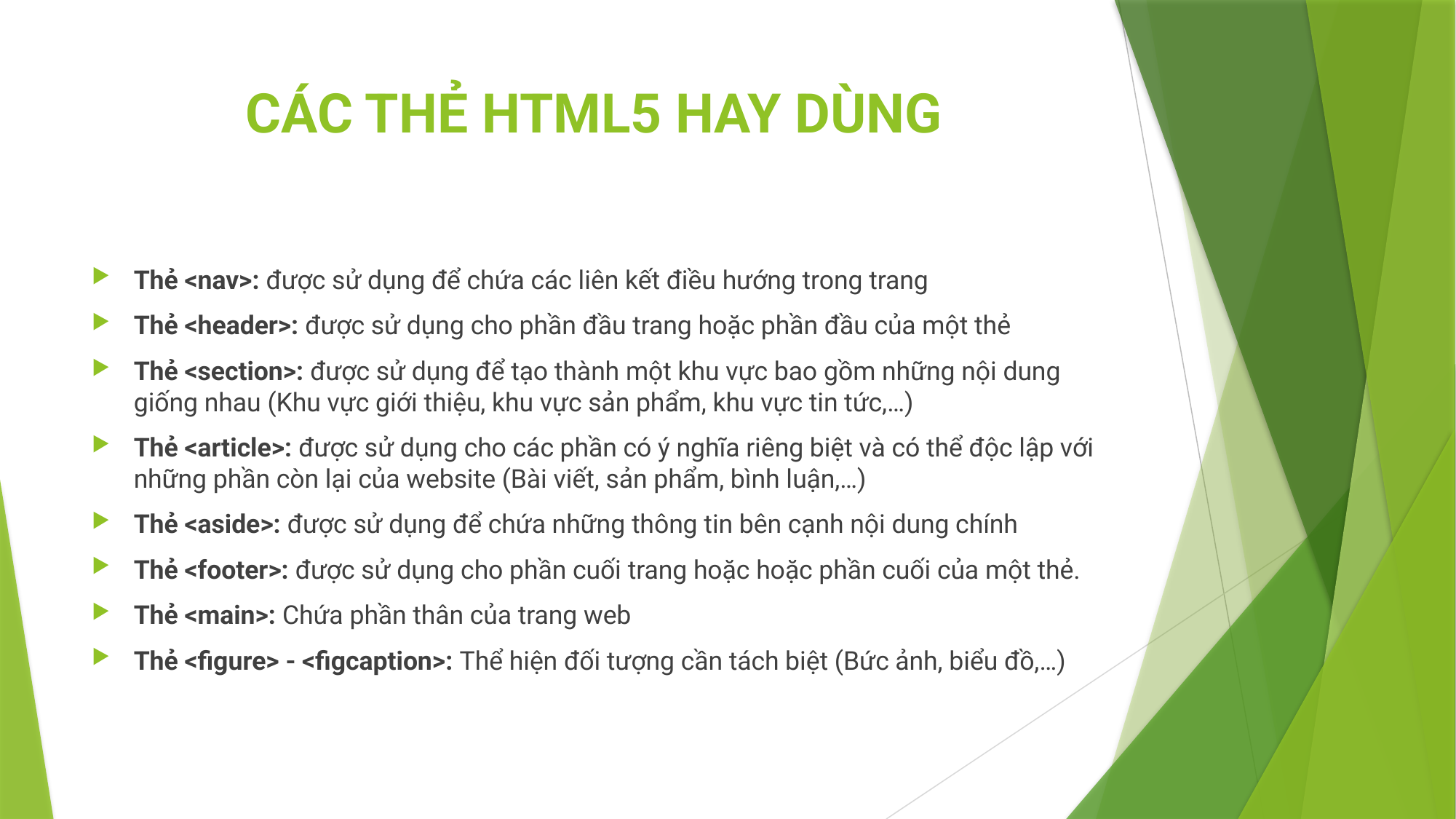

# CÁC THẺ HTML5 HAY DÙNG
Thẻ <nav>: được sử dụng để chứa các liên kết điều hướng trong trang
Thẻ <header>: được sử dụng cho phần đầu trang hoặc phần đầu của một thẻ
Thẻ <section>: được sử dụng để tạo thành một khu vực bao gồm những nội dung giống nhau (Khu vực giới thiệu, khu vực sản phẩm, khu vực tin tức,…)
Thẻ <article>: được sử dụng cho các phần có ý nghĩa riêng biệt và có thể độc lập với những phần còn lại của website (Bài viết, sản phẩm, bình luận,…)
Thẻ <aside>: được sử dụng để chứa những thông tin bên cạnh nội dung chính
Thẻ <footer>: được sử dụng cho phần cuối trang hoặc hoặc phần cuối của một thẻ.
Thẻ <main>: Chứa phần thân của trang web
Thẻ <figure> - <figcaption>: Thể hiện đối tượng cần tách biệt (Bức ảnh, biểu đồ,…)